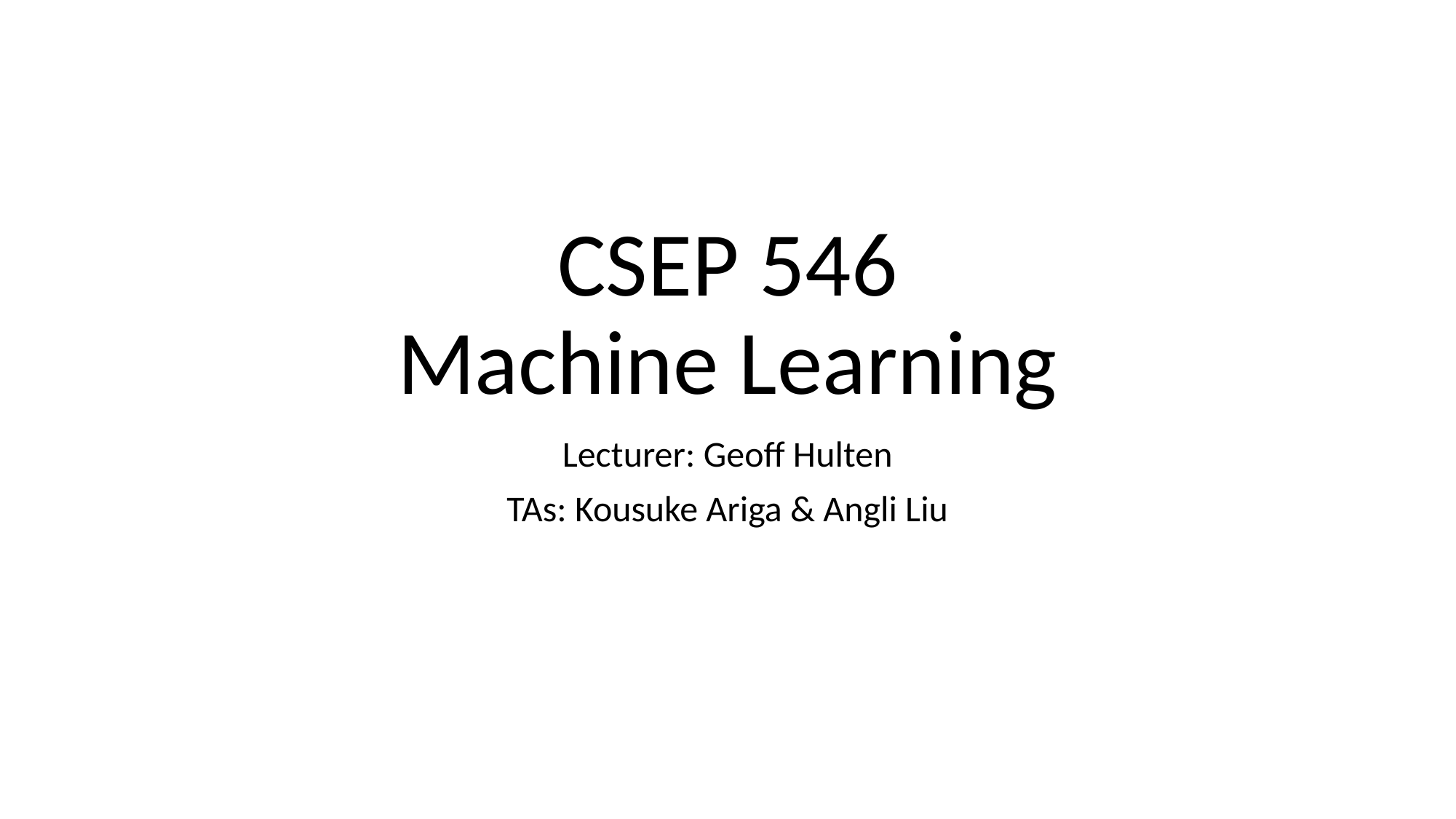

# CSEP 546 Machine Learning
Lecturer: Geoff Hulten
TAs: Kousuke Ariga & Angli Liu